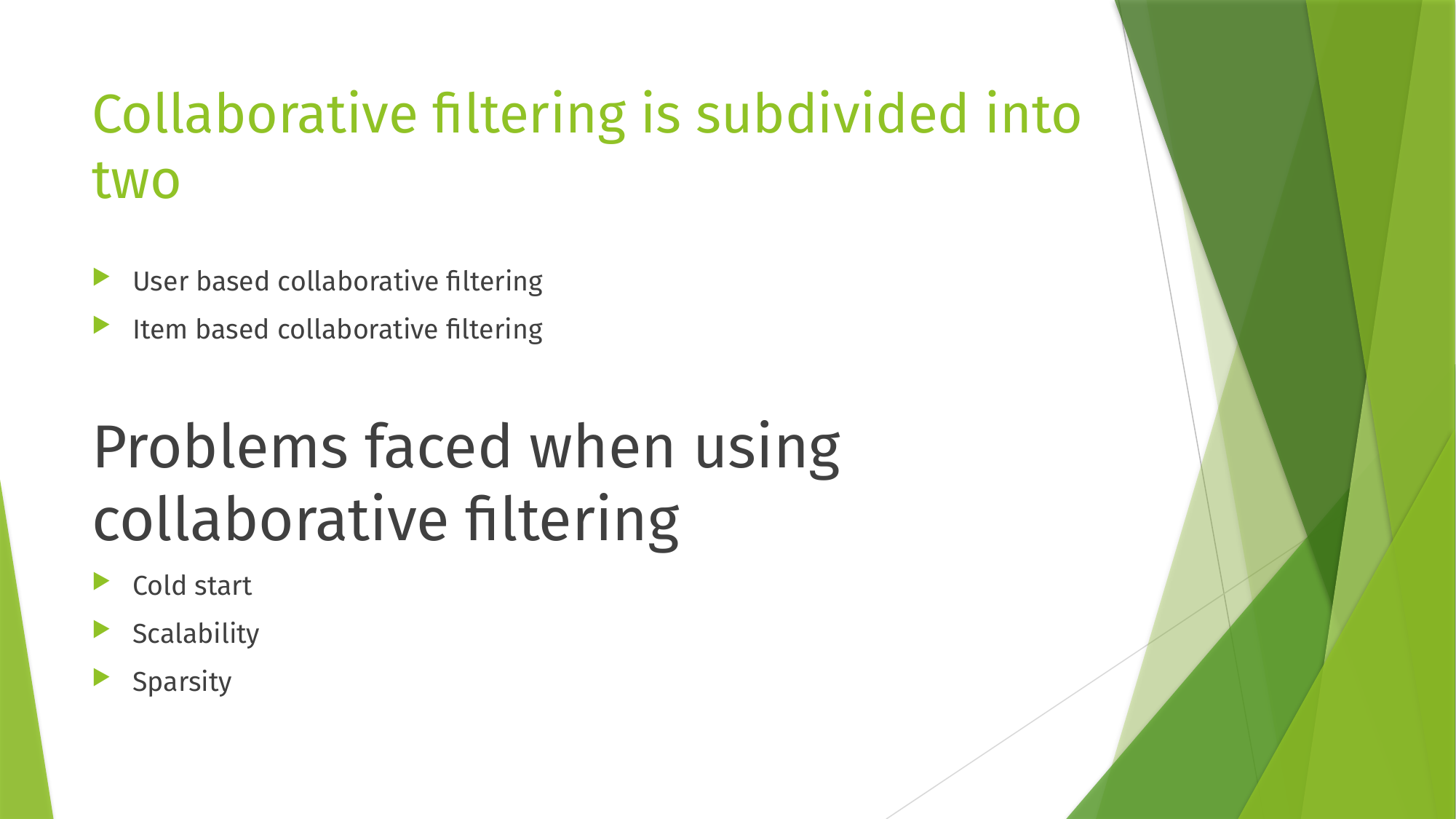

# Collaborative filtering is subdivided into two
User based collaborative filtering
Item based collaborative filtering

Problems faced when using collaborative filtering
Cold start
Scalability
Sparsity